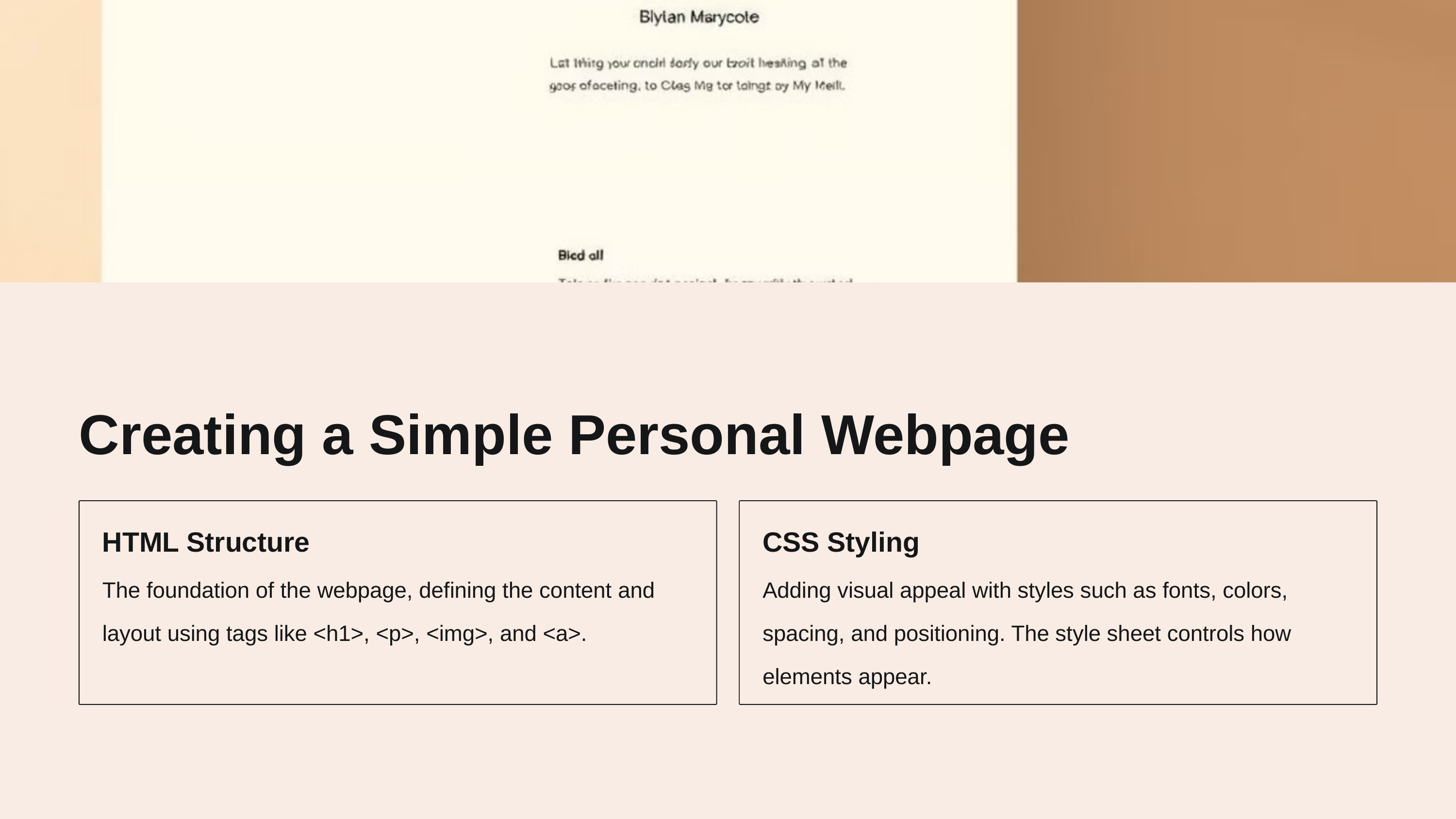

Creating a Simple Personal Webpage

HTML Structure
CSS Styling
The foundation of the webpage, defining the content and layout using tags like <h1>, <p>, <img>, and <a>.
Adding visual appeal with styles such as fonts, colors, spacing, and positioning. The style sheet controls how elements appear.